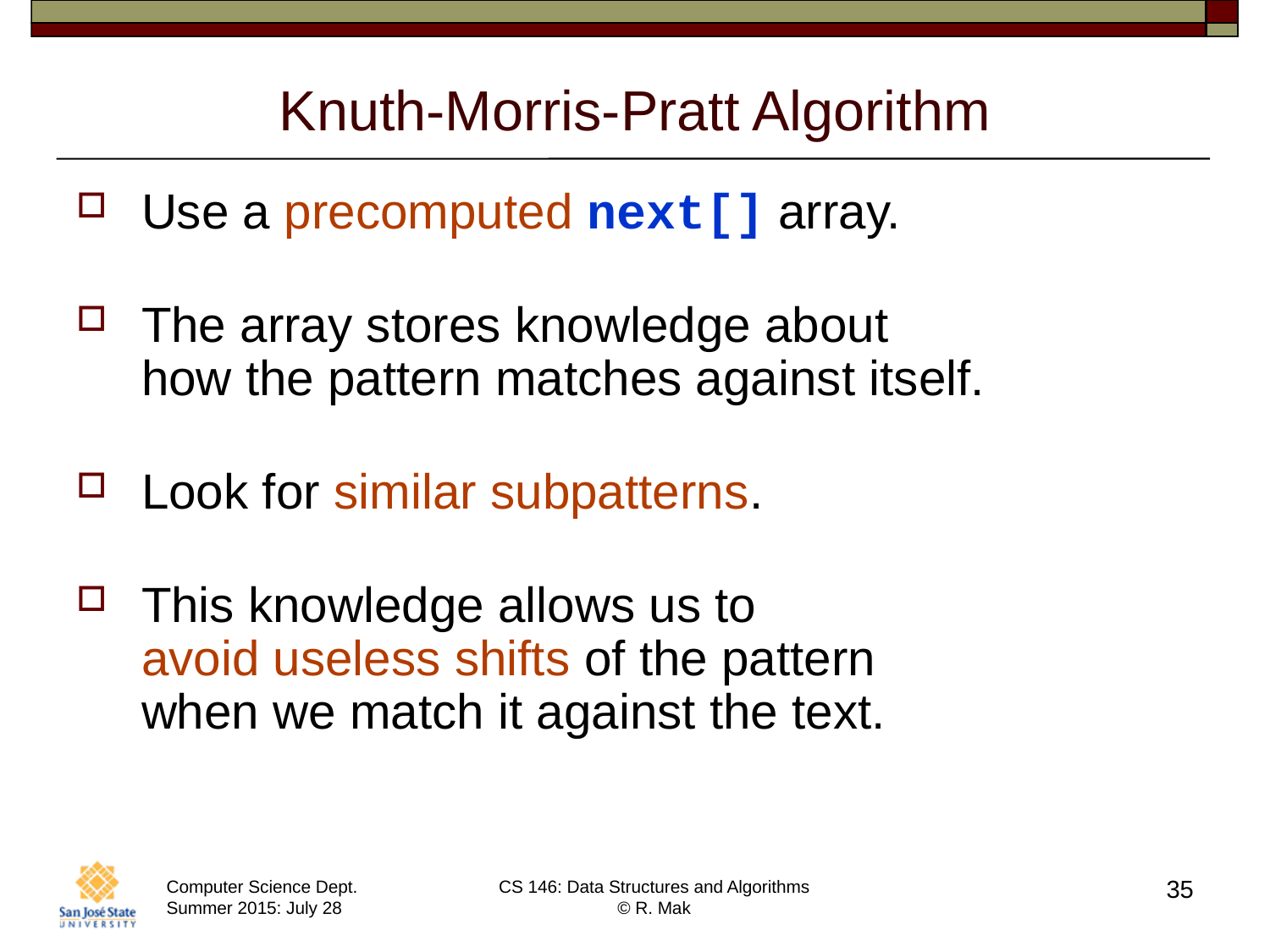

# Knuth-Morris-Pratt Algorithm
Use a precomputed next[] array.

The array stores knowledge about
how the pattern matches against itself.

Look for similar subpatterns.

This knowledge allows us to
avoid useless shifts of the pattern
when we match it against the text.
35